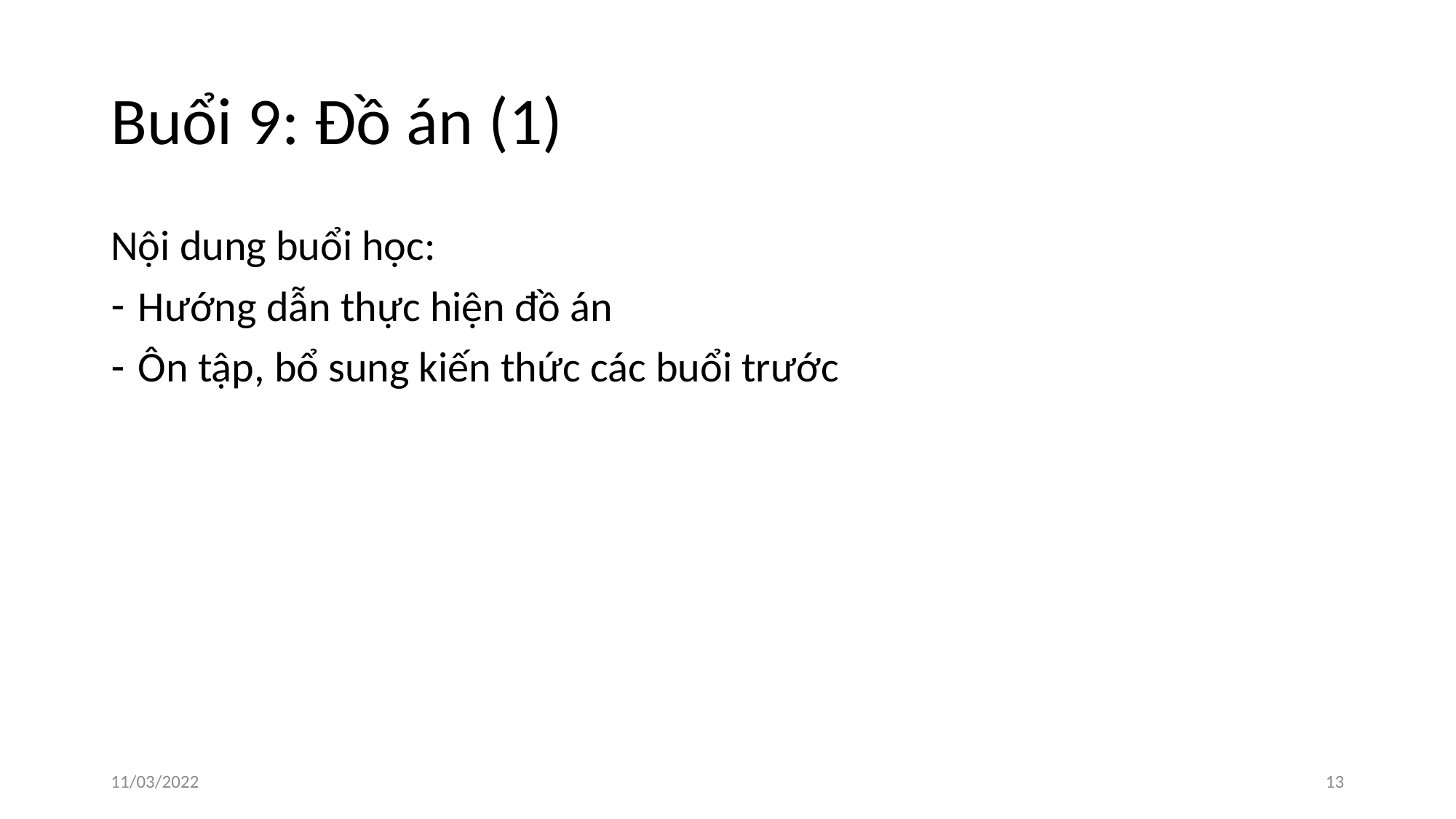

# Buổi 9: Đồ án (1)
Nội dung buổi học:
Hướng dẫn thực hiện đồ án
Ôn tập, bổ sung kiến thức các buổi trước

11/03/2022
13